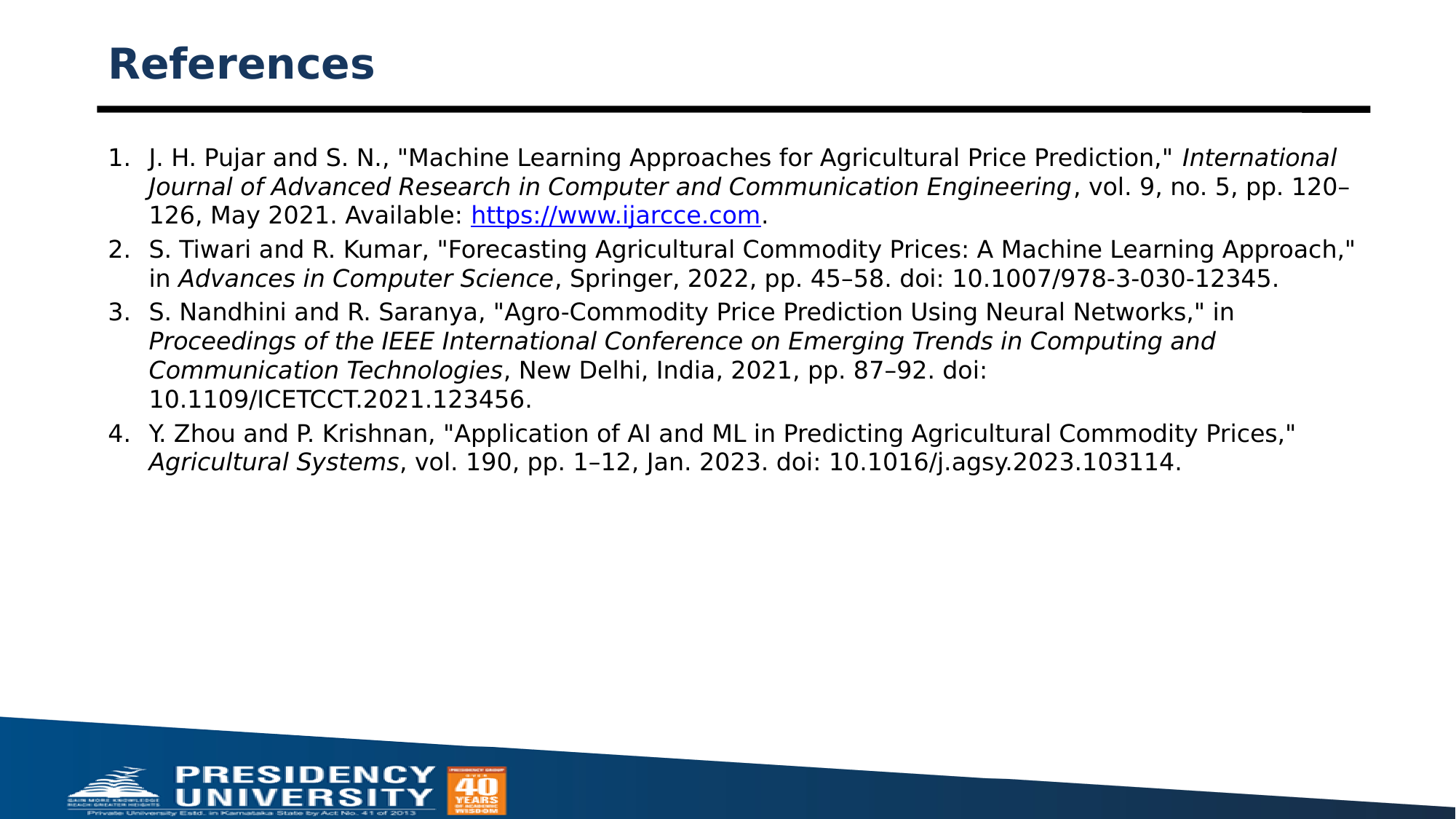

# References
J. H. Pujar and S. N., "Machine Learning Approaches for Agricultural Price Prediction," International Journal of Advanced Research in Computer and Communication Engineering, vol. 9, no. 5, pp. 120–126, May 2021. Available: https://www.ijarcce.com.
S. Tiwari and R. Kumar, "Forecasting Agricultural Commodity Prices: A Machine Learning Approach," in Advances in Computer Science, Springer, 2022, pp. 45–58. doi: 10.1007/978-3-030-12345.
S. Nandhini and R. Saranya, "Agro-Commodity Price Prediction Using Neural Networks," in Proceedings of the IEEE International Conference on Emerging Trends in Computing and Communication Technologies, New Delhi, India, 2021, pp. 87–92. doi: 10.1109/ICETCCT.2021.123456.
Y. Zhou and P. Krishnan, "Application of AI and ML in Predicting Agricultural Commodity Prices," Agricultural Systems, vol. 190, pp. 1–12, Jan. 2023. doi: 10.1016/j.agsy.2023.103114.